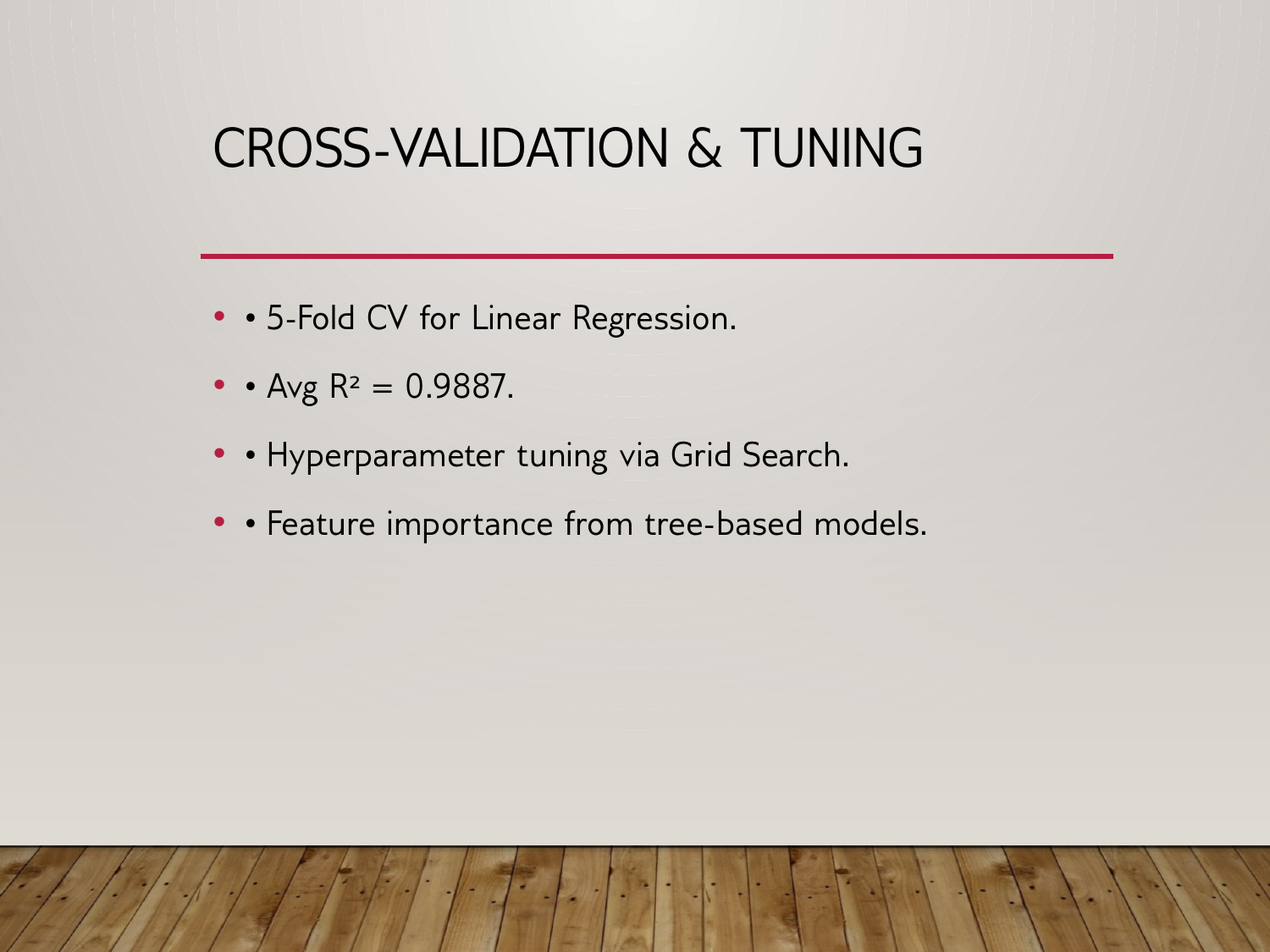

# Cross-Validation & Tuning
• 5-Fold CV for Linear Regression.
• Avg R² = 0.9887.
• Hyperparameter tuning via Grid Search.
• Feature importance from tree-based models.